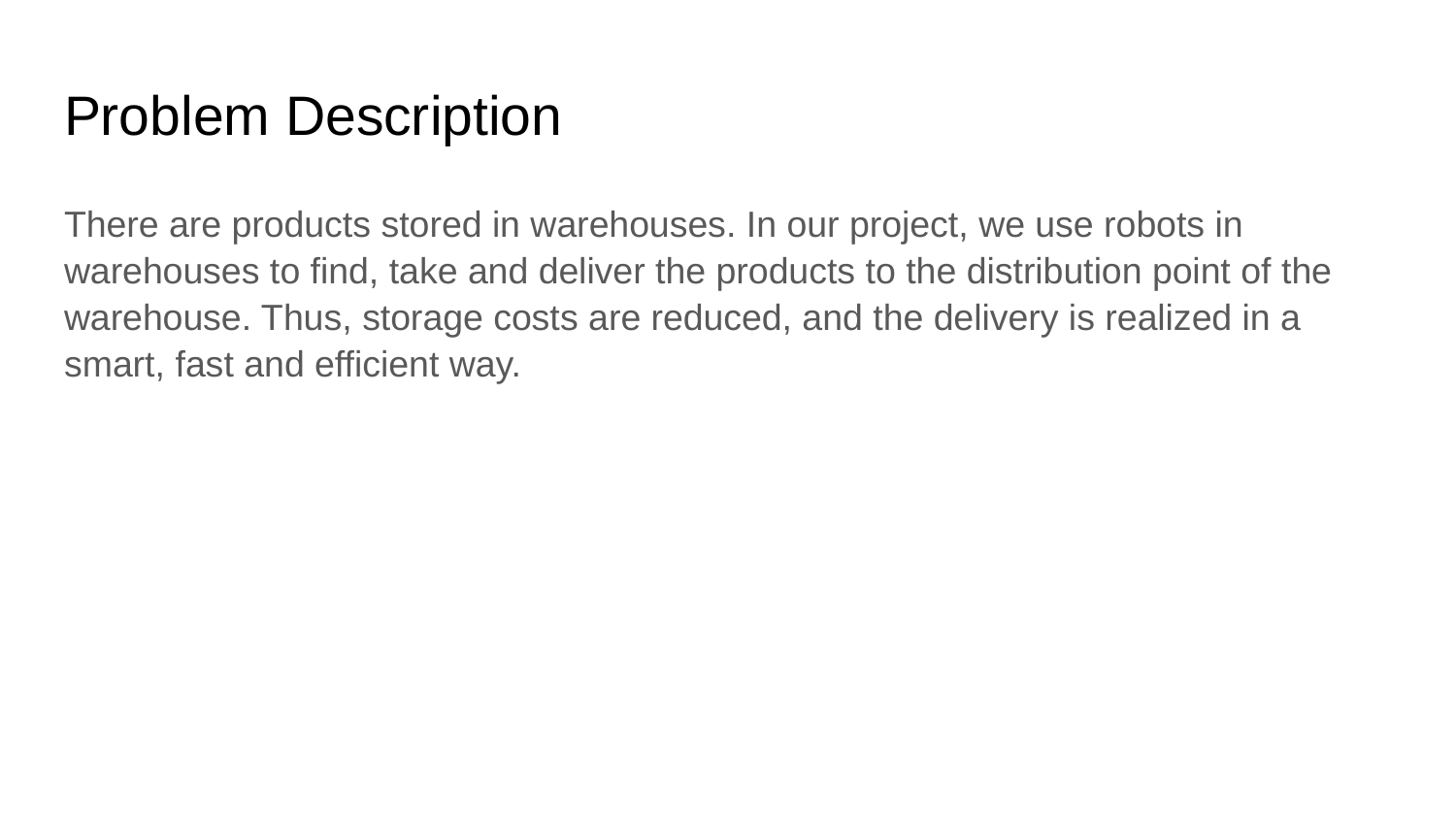

# Problem Description
There are products stored in warehouses. In our project, we use robots in warehouses to find, take and deliver the products to the distribution point of the warehouse. Thus, storage costs are reduced, and the delivery is realized in a smart, fast and efficient way.